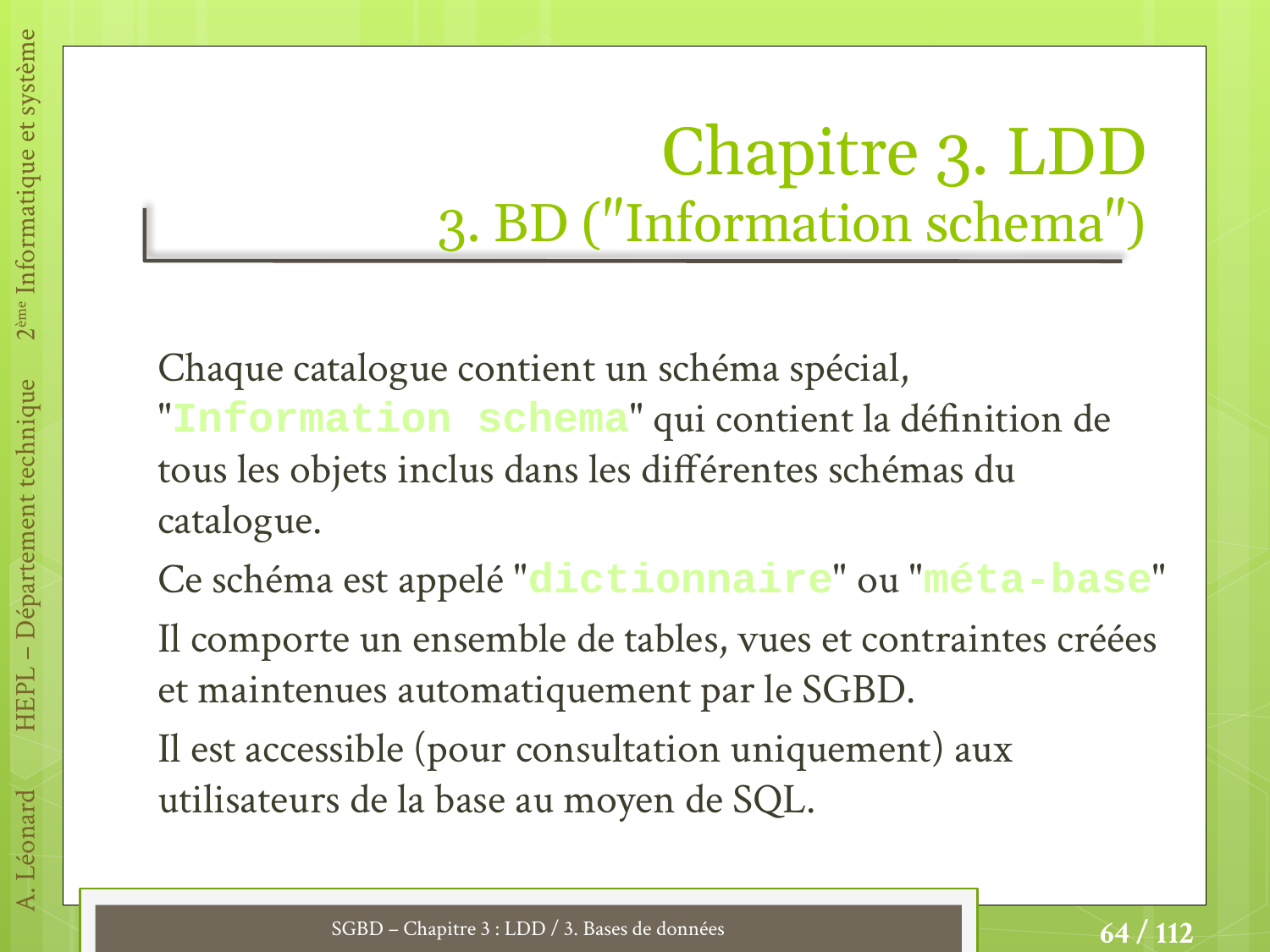

# Chapitre 3. LDD 3. BD ("Information schema")
Chaque catalogue contient un schéma spécial, "Information schema" qui contient la définition de tous les objets inclus dans les différentes schémas du catalogue.
Ce schéma est appelé "dictionnaire" ou "méta-base"
Il comporte un ensemble de tables, vues et contraintes créées et maintenues automatiquement par le SGBD.
Il est accessible (pour consultation uniquement) aux utilisateurs de la base au moyen de SQL.
SGBD – Chapitre 3 : LDD / 3. Bases de données